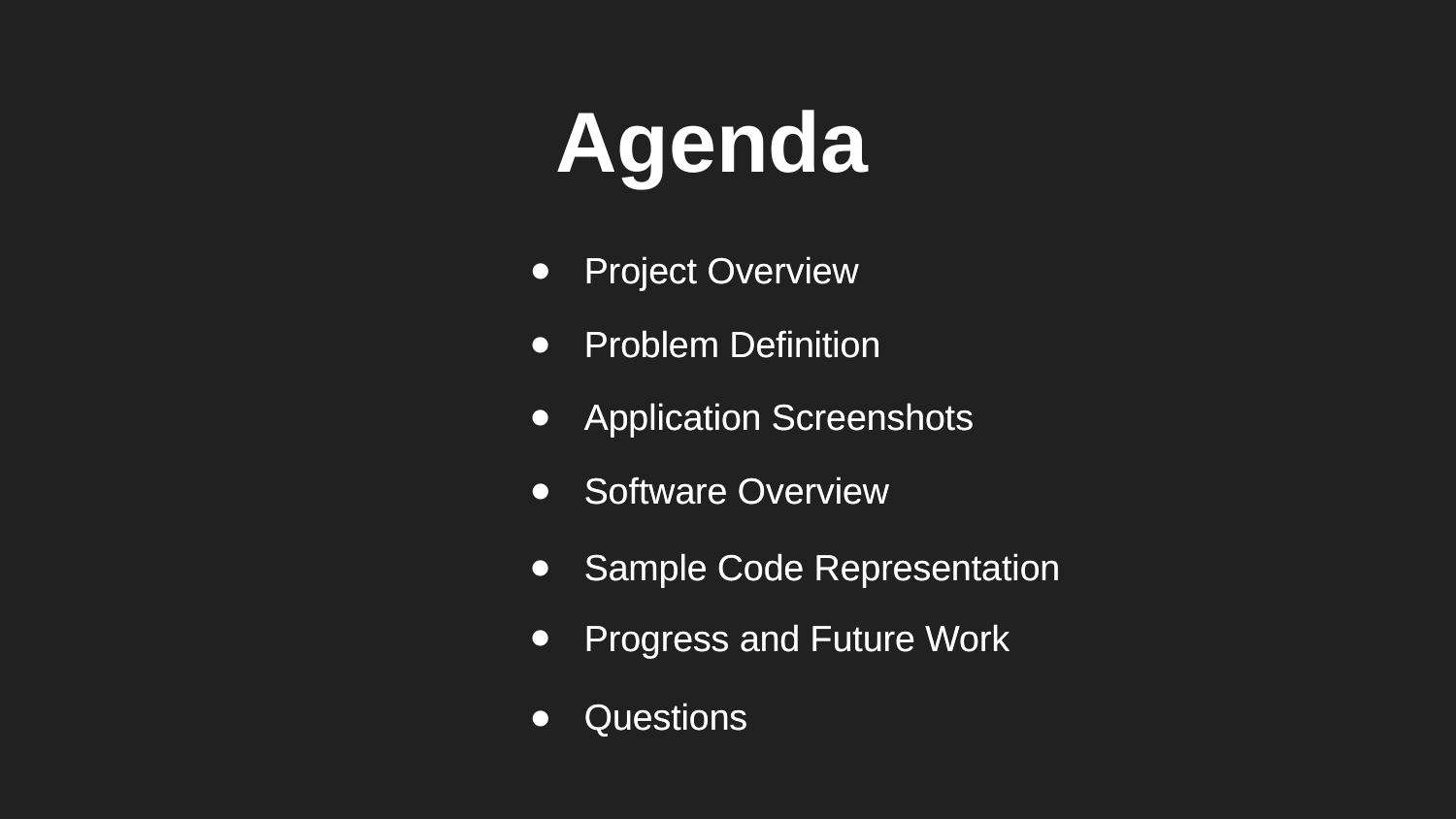

# Agenda
Project Overview
Project Overview

Problem Definition
Problem Definition
Application Screenshots
Application Screenshots
Software Overview
Software Overview
Sample Code Representation
Sample Code Representation
Progress and Future Work
Progress and Future Work
Questions
Questions